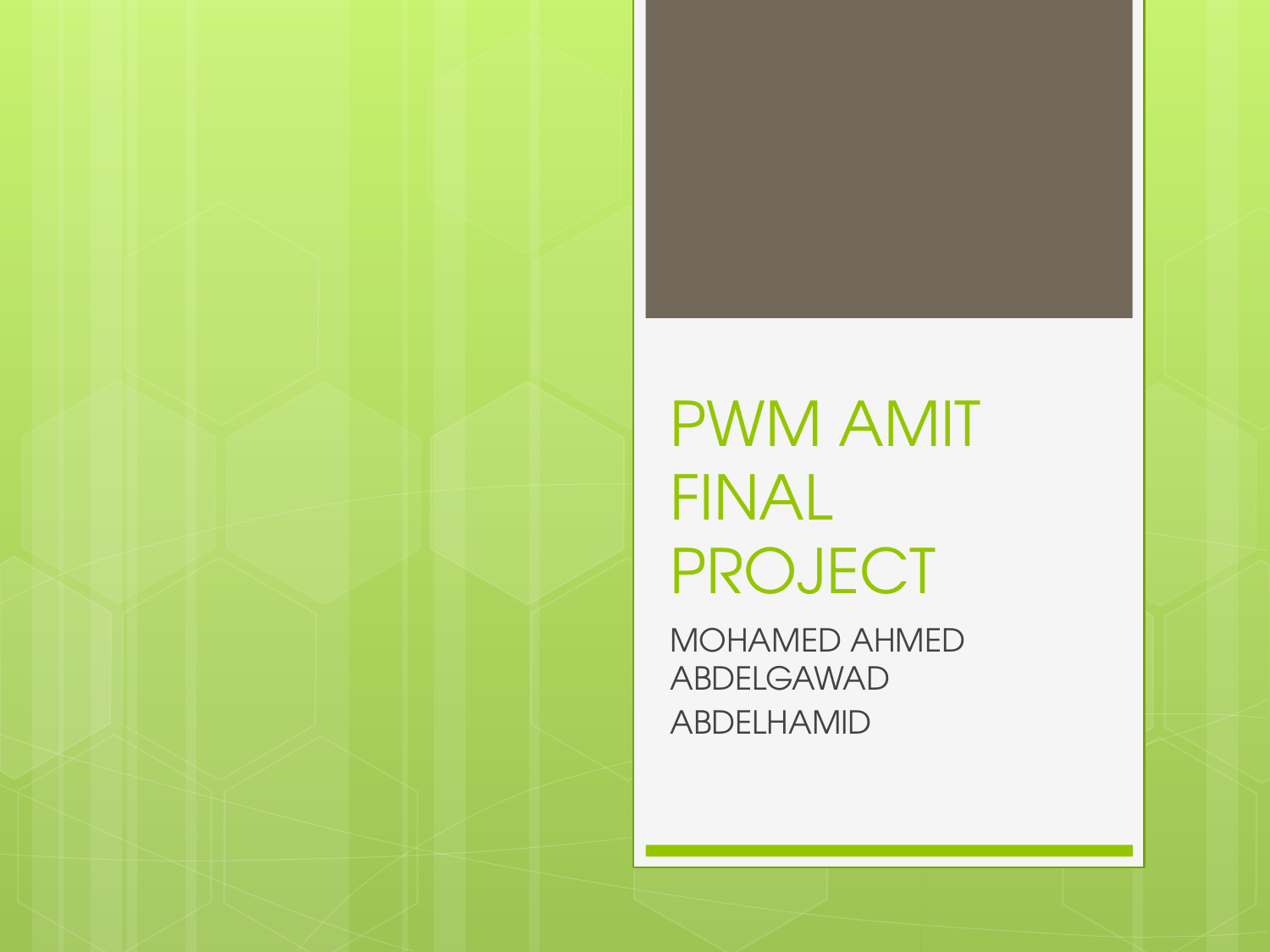

# PWM AMIT FINAL PROJECT
MOHAMED AHMED ABDELGAWAD
ABDELHAMID